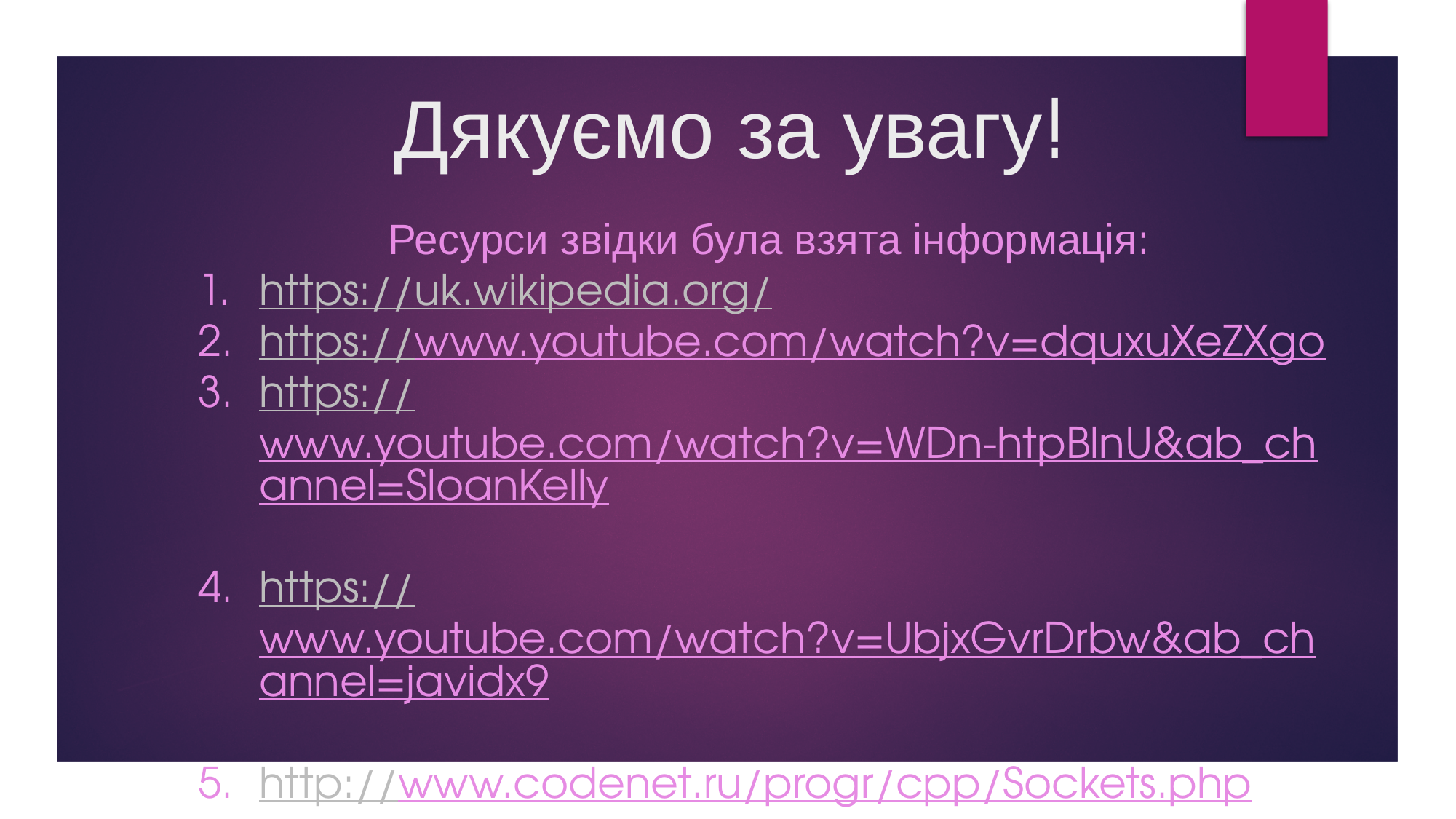

# Дякуємо за увагу!
Ресурси звідки була взята інформація:
https://uk.wikipedia.org/
https://www.youtube.com/watch?v=dquxuXeZXgo
https://www.youtube.com/watch?v=WDn-htpBlnU&ab_channel=SloanKelly
https://www.youtube.com/watch?v=UbjxGvrDrbw&ab_channel=javidx9
http://www.codenet.ru/progr/cpp/Sockets.php